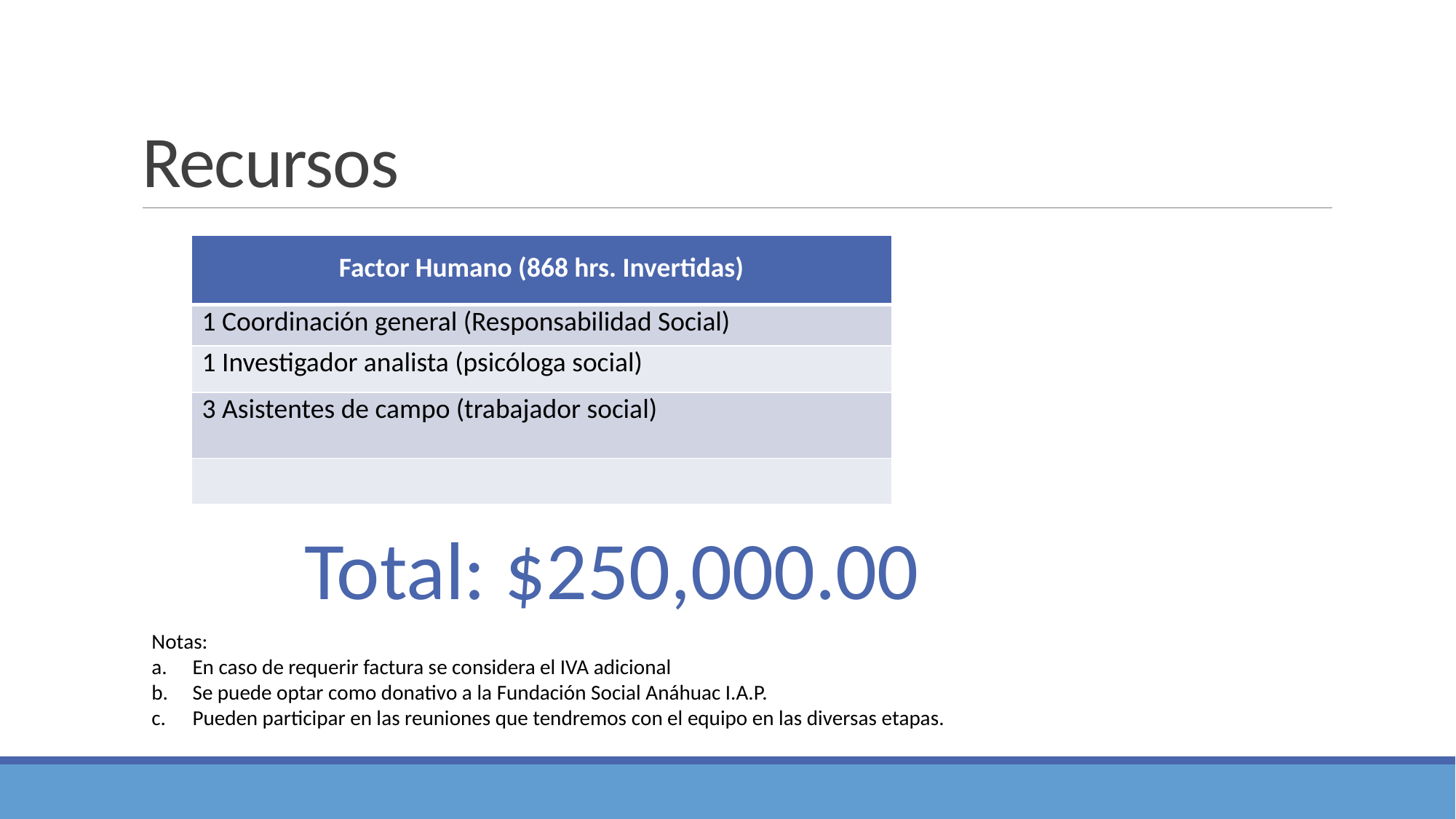

# Recursos
| Factor Humano (868 hrs. Invertidas) |
| --- |
| 1 Coordinación general (Responsabilidad Social) |
| 1 Investigador analista (psicóloga social) |
| 3 Asistentes de campo (trabajador social) |
|  |
Total: $250,000.00
Notas:
En caso de requerir factura se considera el IVA adicional
Se puede optar como donativo a la Fundación Social Anáhuac I.A.P.
Pueden participar en las reuniones que tendremos con el equipo en las diversas etapas.